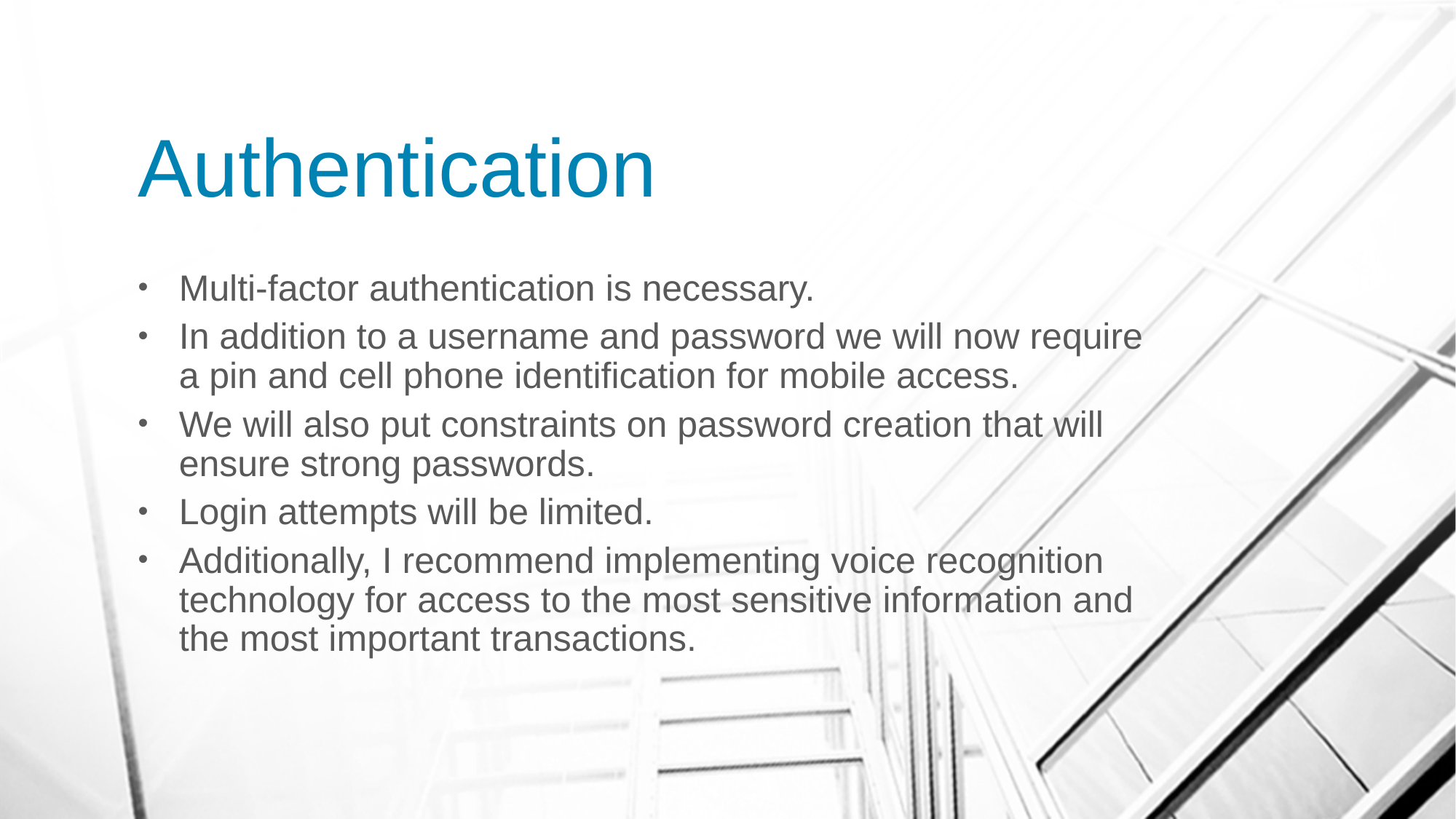

# Authentication
Multi-factor authentication is necessary.
In addition to a username and password we will now require a pin and cell phone identification for mobile access.
We will also put constraints on password creation that will ensure strong passwords.
Login attempts will be limited.
Additionally, I recommend implementing voice recognition technology for access to the most sensitive information and the most important transactions.